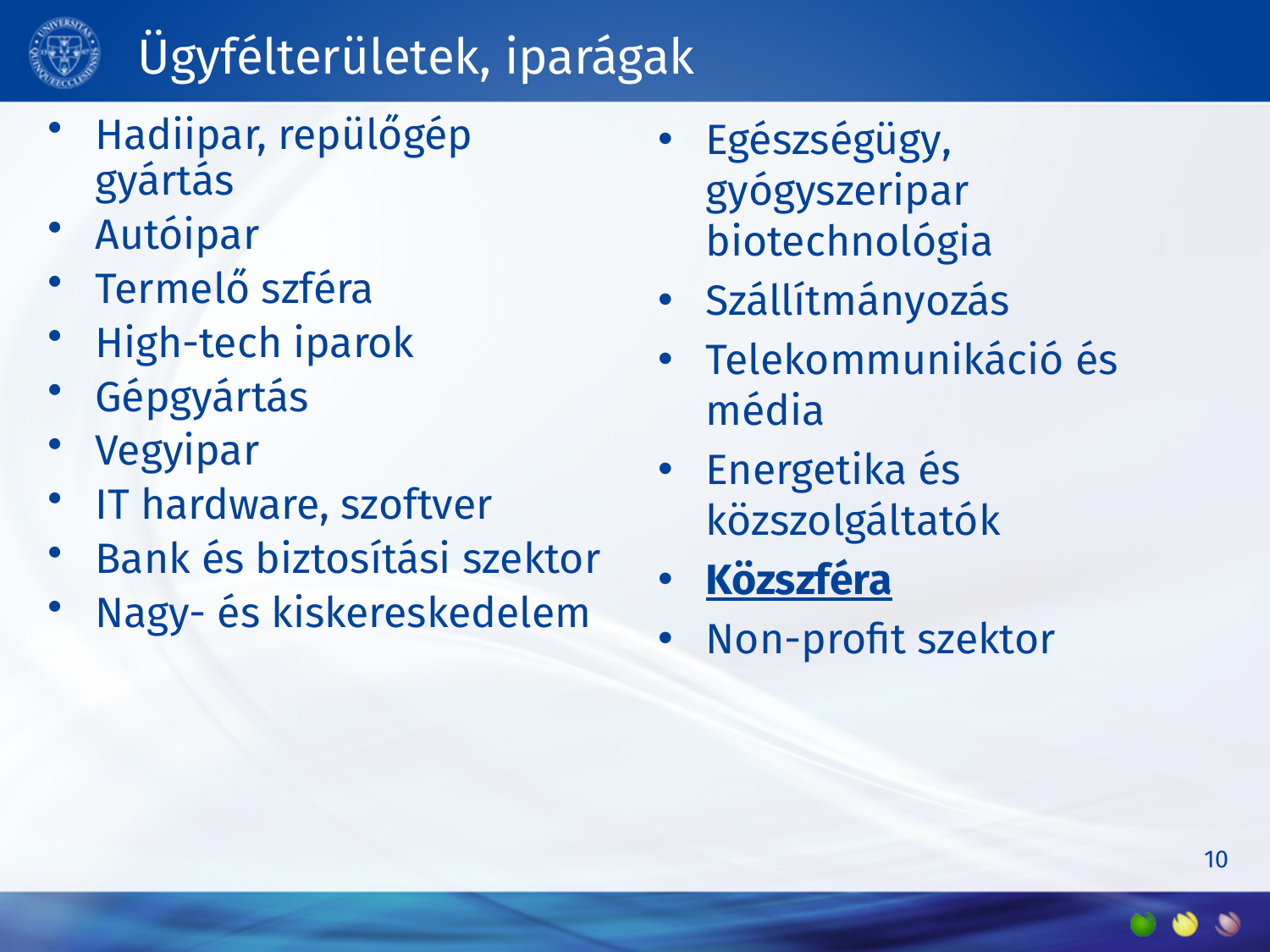

# Ügyfélterületek, iparágak
Hadiipar, repülőgép gyártás
Autóipar
Termelő szféra
High-tech iparok
Gépgyártás
Vegyipar
IT hardware, szoftver
Bank és biztosítási szektor
Nagy- és kiskereskedelem
Egészségügy, gyógyszeripar biotechnológia
Szállítmányozás
Telekommunikáció és média
Energetika és közszolgáltatók
Közszféra
Non-profit szektor
10